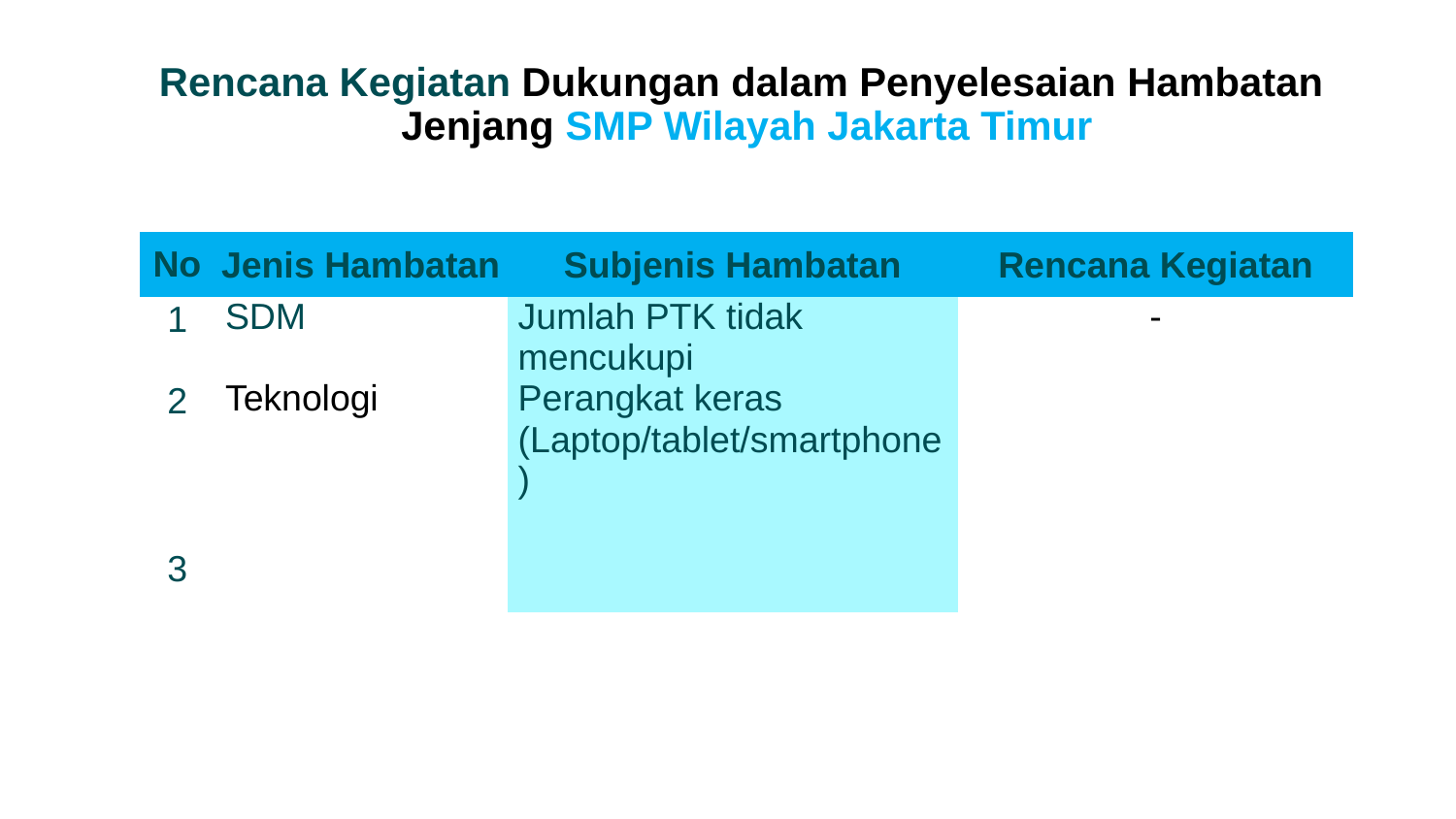

# Rencana Kegiatan Dukungan dalam Penyelesaian Hambatan Jenjang SMP Wilayah Jakarta Timur
| No | Jenis Hambatan | Subjenis Hambatan | Rencana Kegiatan |
| --- | --- | --- | --- |
| 1 | SDM | Jumlah PTK tidak mencukupi | - |
| 2 | Teknologi | Perangkat keras (Laptop/tablet/smartphone) |  |
| 3 |  |  |  |